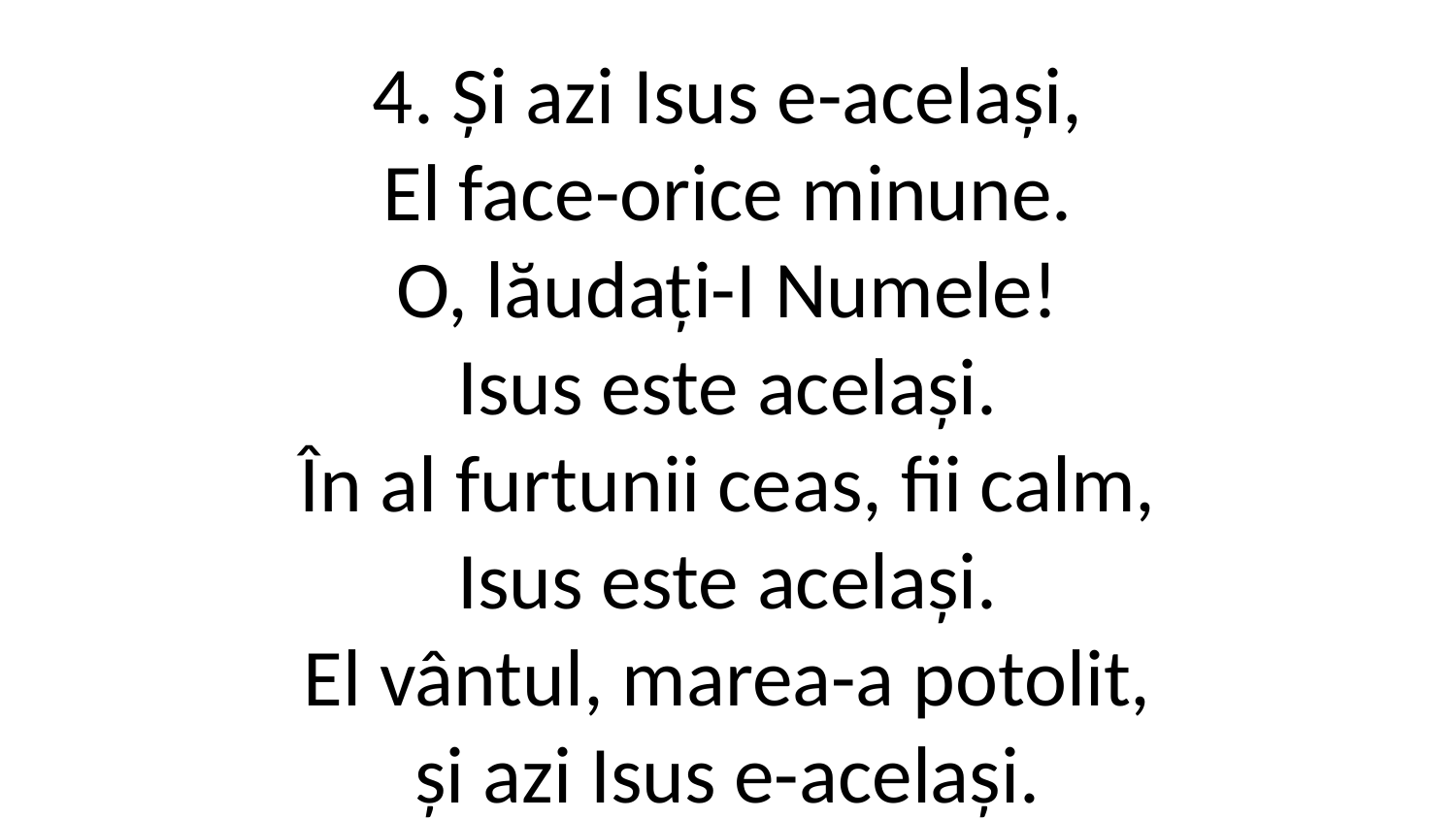

4. Și azi Isus e-același,
El face-orice minune.
O, lăudați-I Numele!
Isus este același.
În al furtunii ceas, fii calm,
Isus este același.
El vântul, marea-a potolit,
și azi Isus e-același.